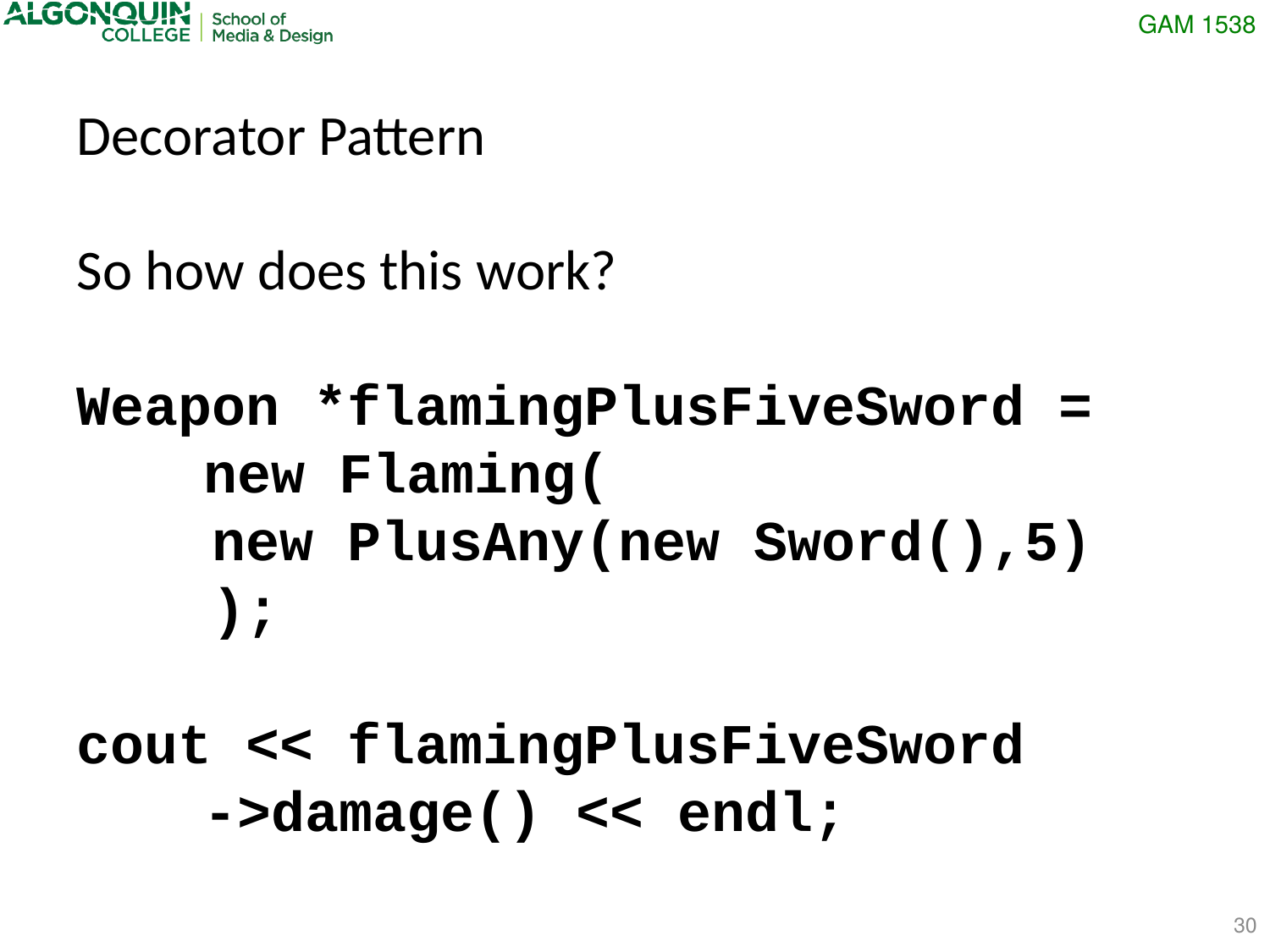

Decorator Pattern

So how does this work?

Weapon *flamingPlusFiveSword =
	new Flaming(
    new PlusAny(new Sword(),5)
    );

cout << flamingPlusFiveSword
	->damage() << endl;
30